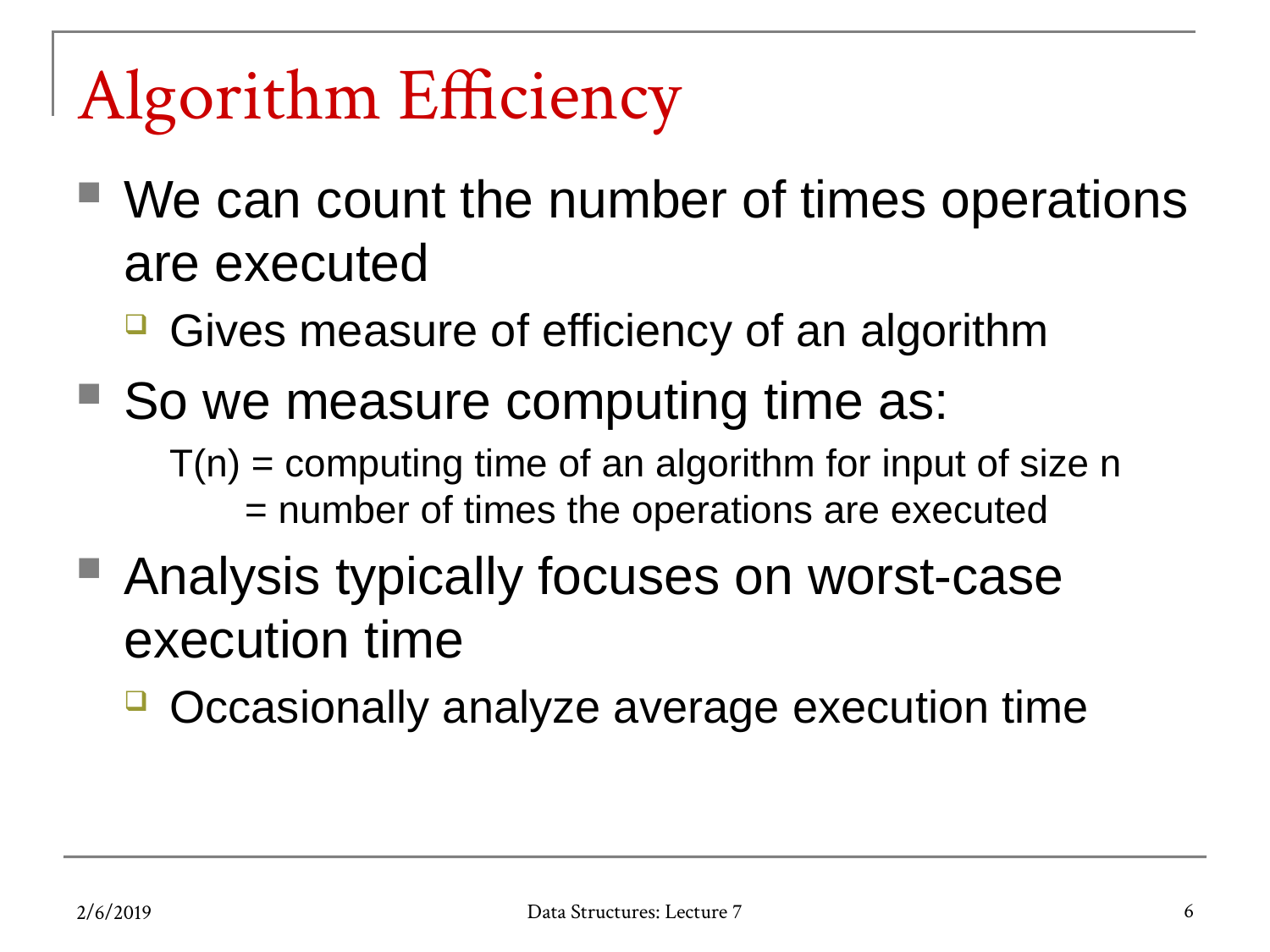

# Algorithm Efficiency
We can count the number of times operations are executed
Gives measure of efficiency of an algorithm
So we measure computing time as:
T(n) = computing time of an algorithm for input of size n
       = number of times the operations are executed
Analysis typically focuses on worst-case execution time
Occasionally analyze average execution time
2/6/2019
6
Data Structures: Lecture 7